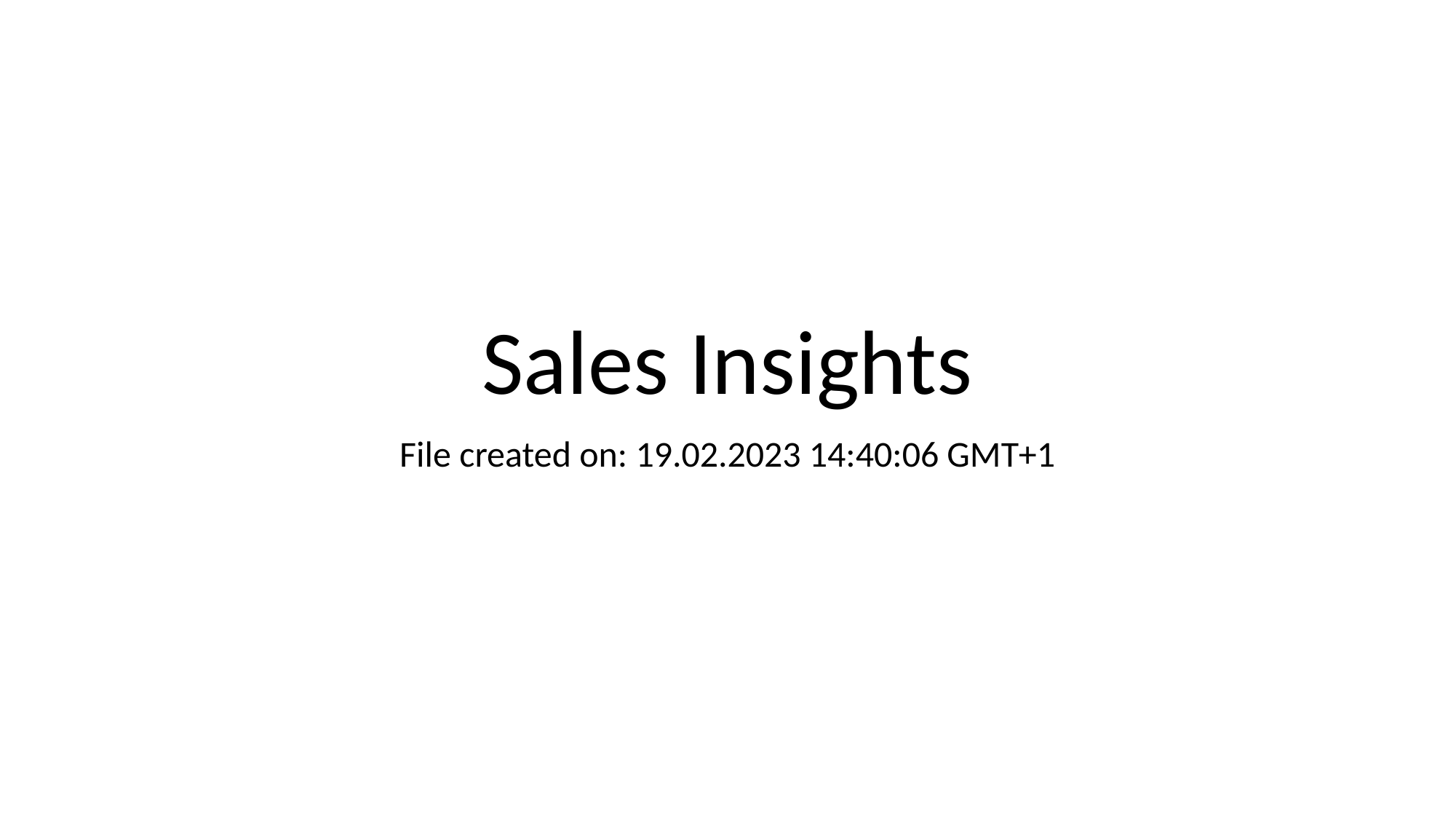

# Sales Insights
File created on: 19.02.2023 14:40:06 GMT+1